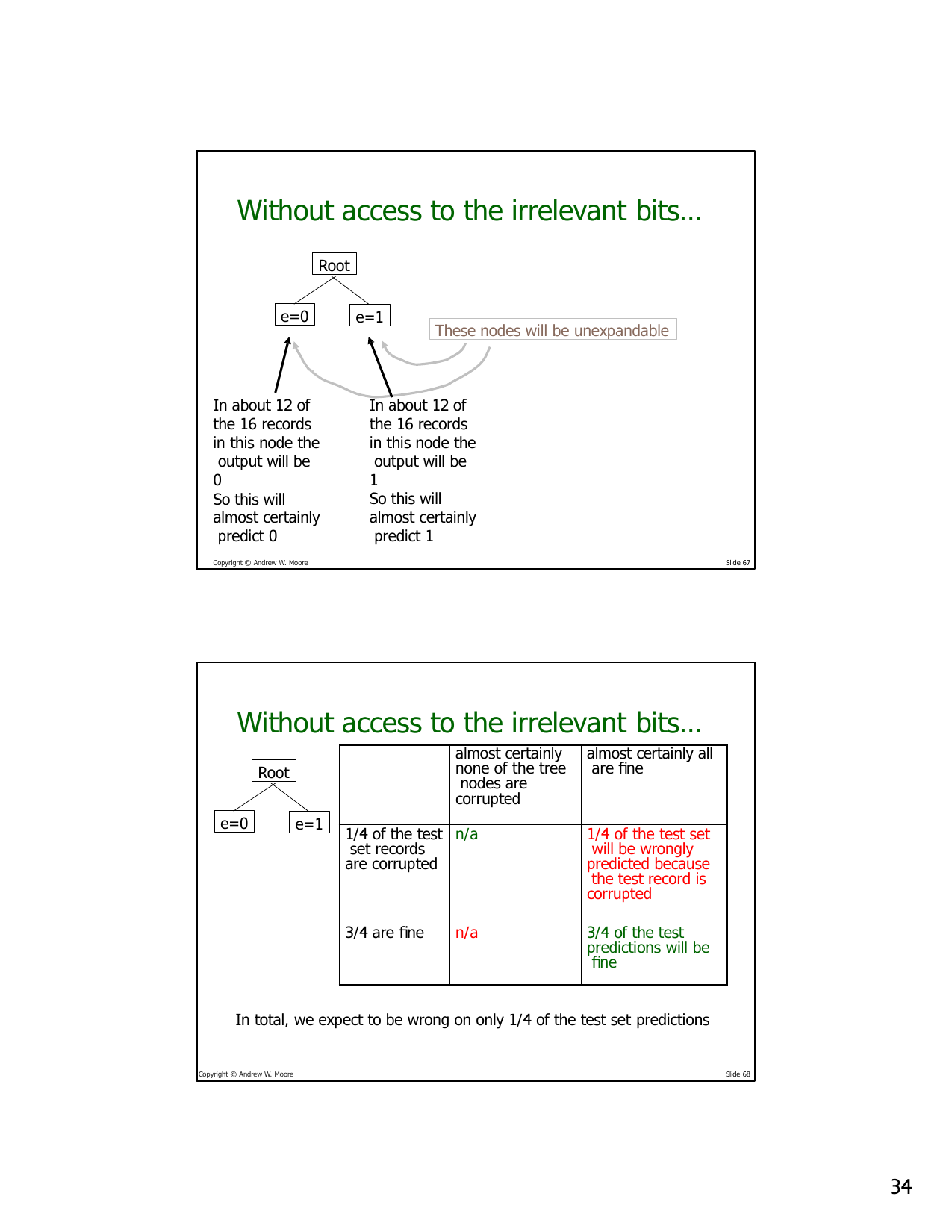

Without access to the irrelevant bits…
Root

e=0
e=1
These nodes will be unexpandable

In about 12 of  the 16 records  in this node the  output will be 1
In about 12 of  the 16 records  in this node the  output will be 0
So this will  almost certainly  predict 1
So this will  almost certainly  predict 0
Copyright © Andrew W. Moore
Slide 67

Without access to the irrelevant bits…
|  | almost certainly none of the tree nodes are corrupted | almost certainly all are fine |
| --- | --- | --- |
| 1/4 of the test set records are corrupted | n/a | 1/4 of the test set will be wrongly predicted because the test record is corrupted |
| 3/4 are fine | n/a | 3/4 of the test predictions will be fine |
Root

e=0
e=1
In total, we expect to be wrong on only 1/4 of the test set predictions
Copyright © Andrew W. Moore
Slide 68
34